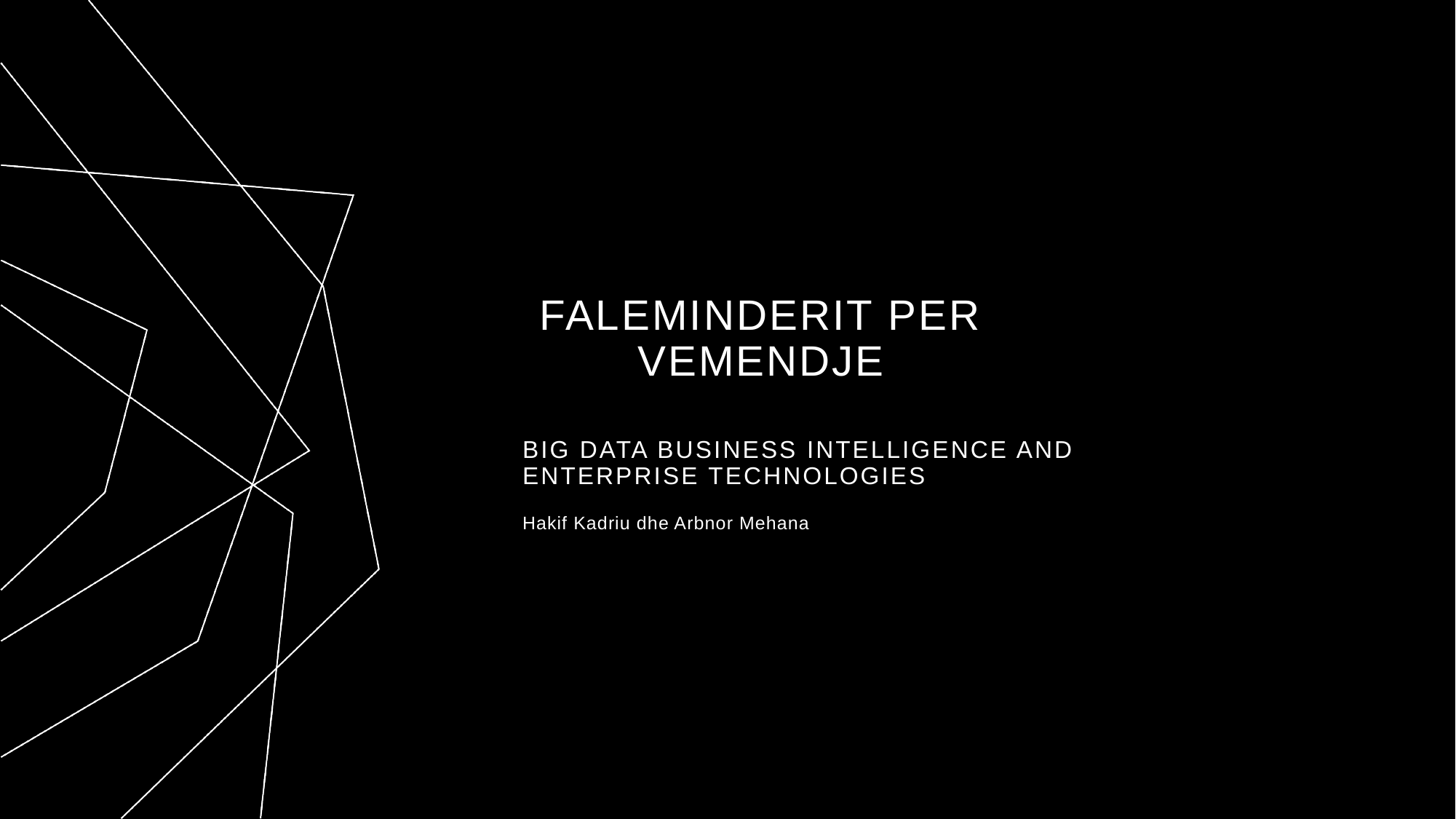

# Faleminderit per vemendje
Big Data Business Intelligence and Enterprise Technologies
Hakif Kadriu dhe Arbnor Mehana